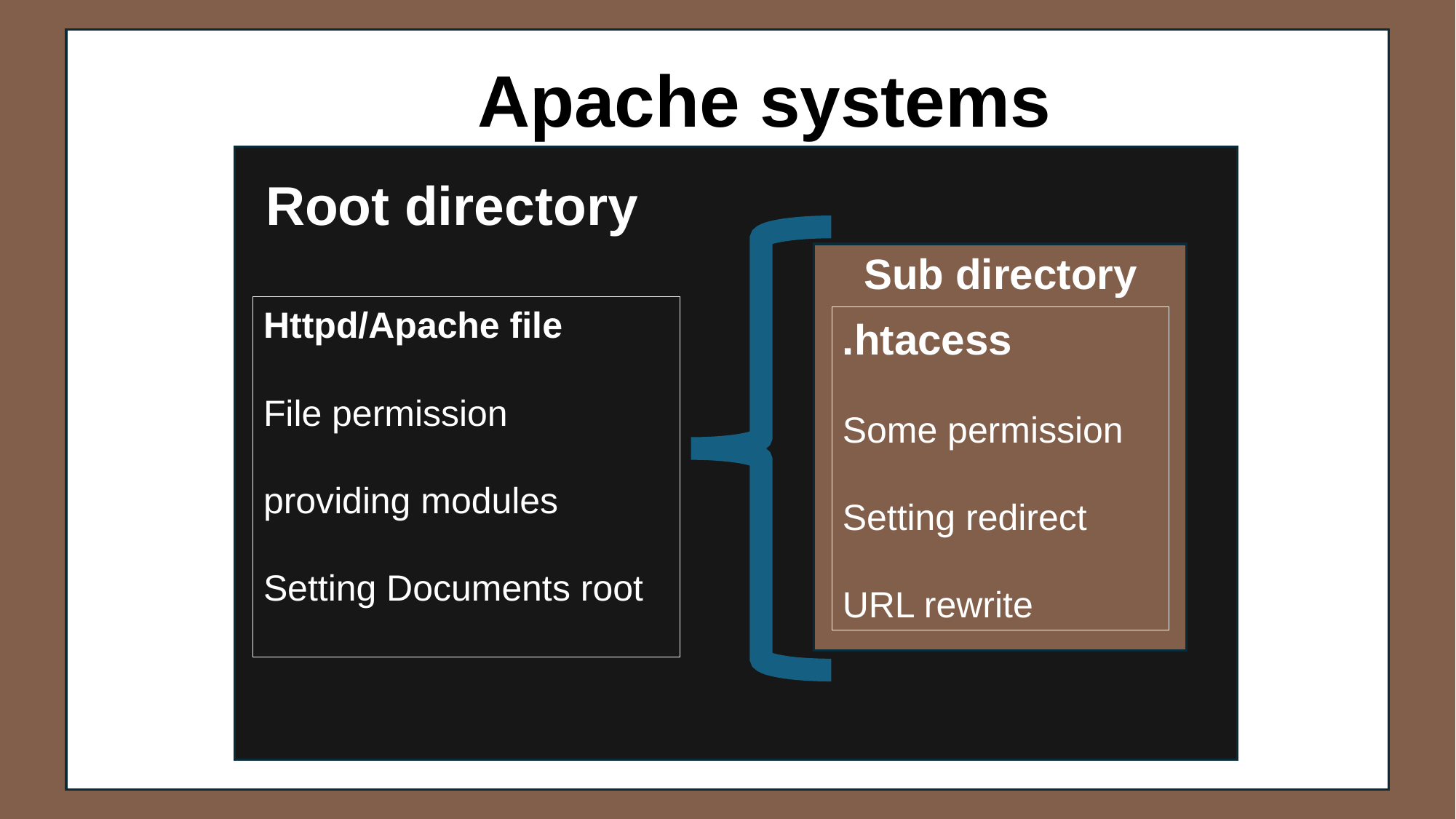

# Apache systems

Root directory

Sub directory

Httpd/Apache file

File permission

providing modules

Setting Documents root

.htacess

Some permission

Setting redirect

URL rewrite